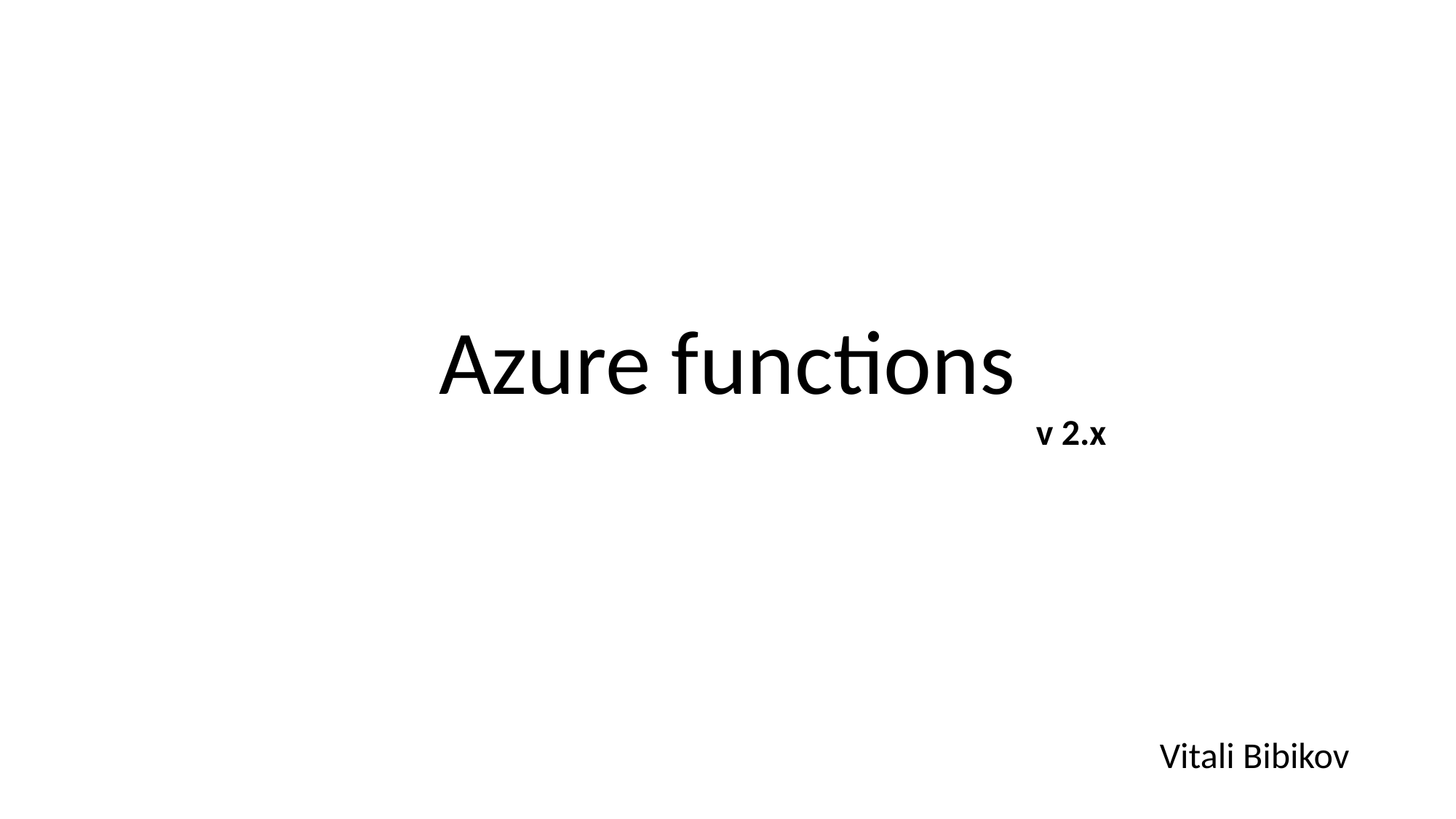

# Azure functions
v 2.x
Vitali Bibikov